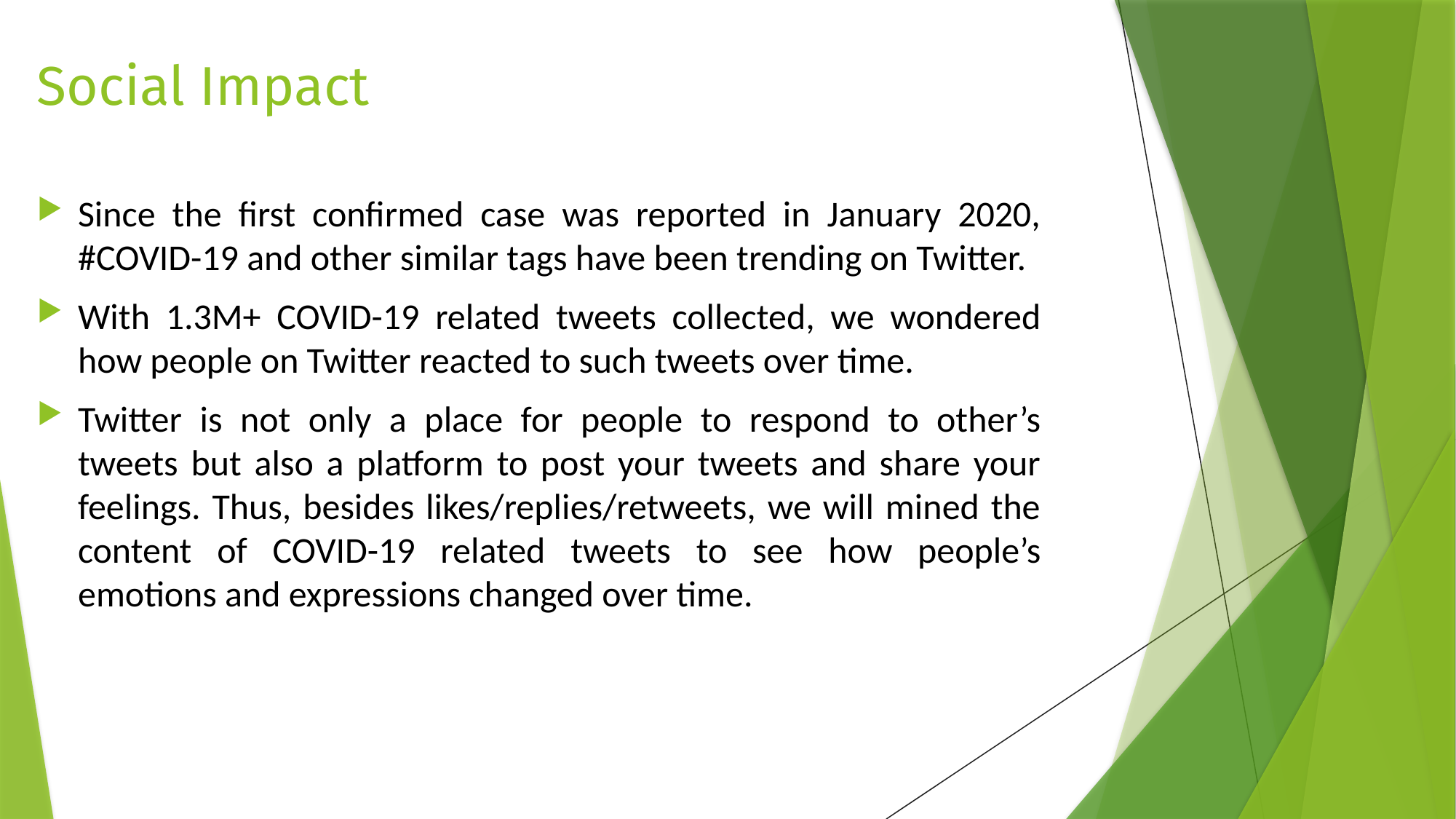

# Social Impact
Since the first confirmed case was reported in January 2020, #COVID-19 and other similar tags have been trending on Twitter.
With 1.3M+ COVID-19 related tweets collected, we wondered how people on Twitter reacted to such tweets over time.
Twitter is not only a place for people to respond to other’s tweets but also a platform to post your tweets and share your feelings. Thus, besides likes/replies/retweets, we will mined the content of COVID-19 related tweets to see how people’s emotions and expressions changed over time.